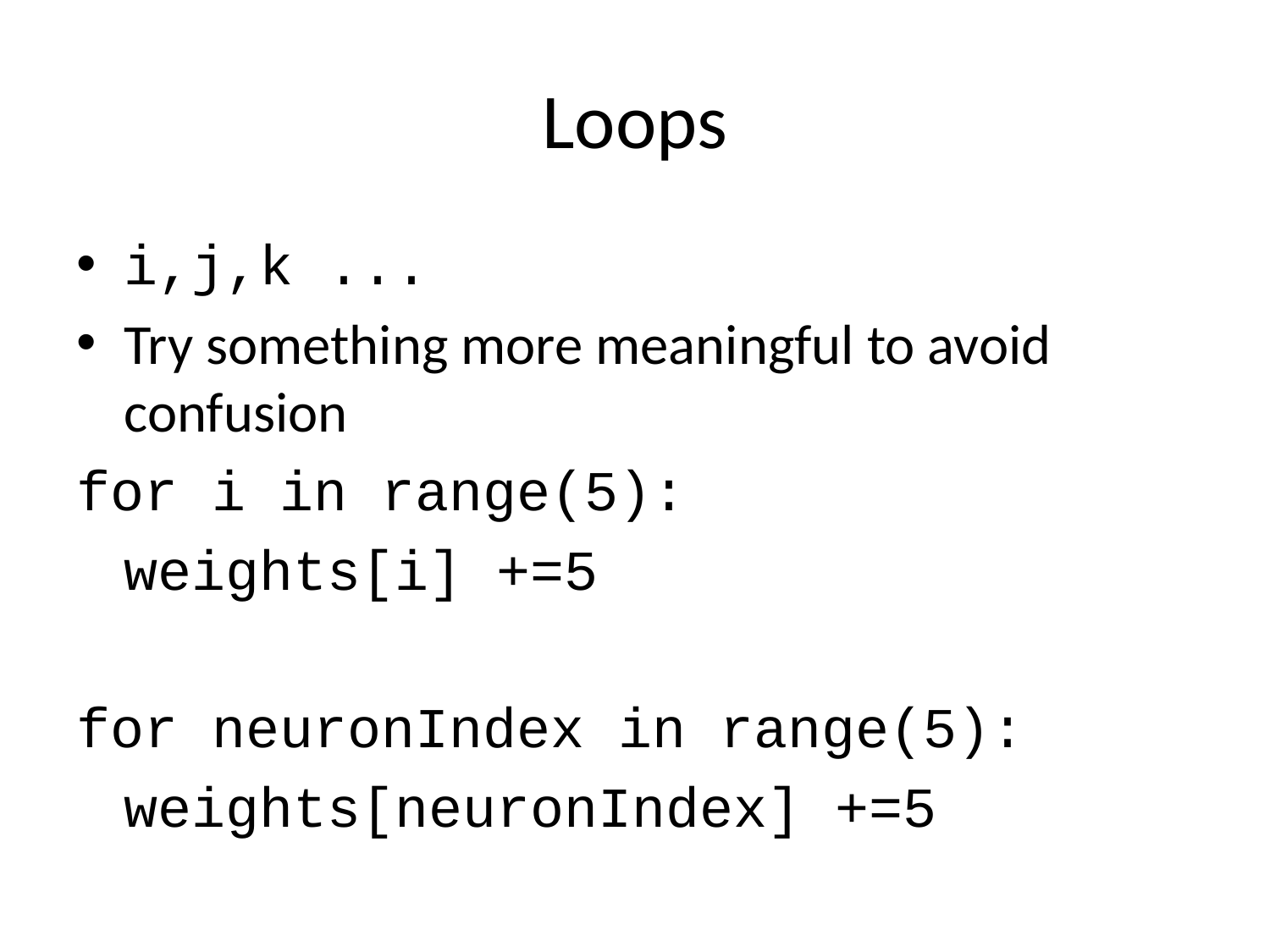

# Loops
i,j,k ...
Try something more meaningful to avoid confusion
for i in range(5):
	weights[i] +=5

for neuronIndex in range(5):
	weights[neuronIndex] +=5